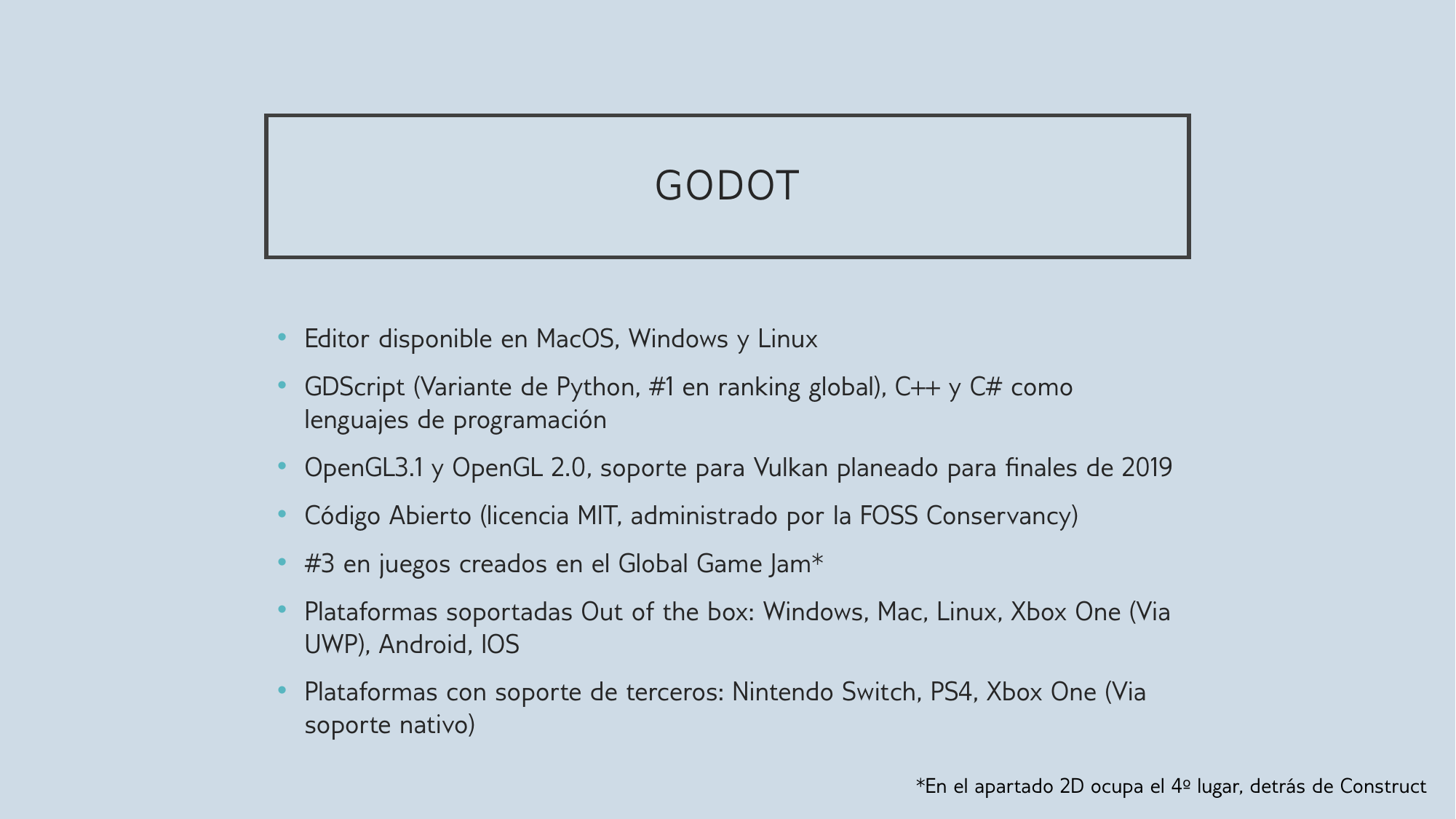

# Godot
Editor disponible en MacOS, Windows y Linux
GDScript (Variante de Python, #1 en ranking global), C++ y C# como lenguajes de programación
OpenGL3.1 y OpenGL 2.0, soporte para Vulkan planeado para finales de 2019
Código Abierto (licencia MIT, administrado por la FOSS Conservancy)
#3 en juegos creados en el Global Game Jam*
Plataformas soportadas Out of the box: Windows, Mac, Linux, Xbox One (Via UWP), Android, IOS
Plataformas con soporte de terceros: Nintendo Switch, PS4, Xbox One (Via soporte nativo)
*En el apartado 2D ocupa el 4º lugar, detrás de Construct